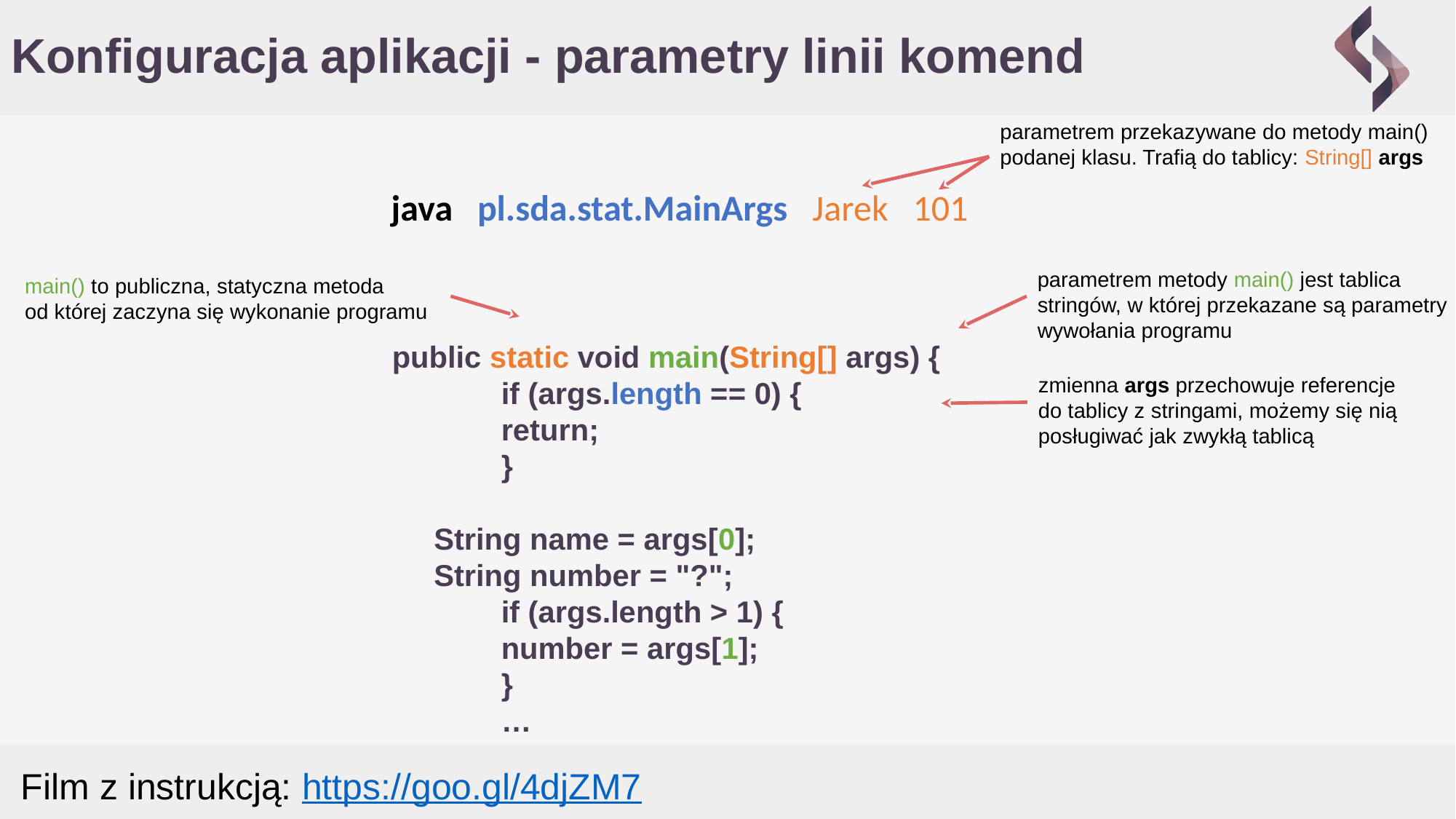

# Konfiguracja aplikacji - parametry linii komend
parametrem przekazywane do metody main() podanej klasu. Trafią do tablicy: String[] args
java   pl.sda.stat.MainArgs   Jarek   101
parametrem metody main() jest tablica stringów, w której przekazane są parametry wywołania programu
main() to publiczna, statyczna metoda
od której zaczyna się wykonanie programu
public static void main(String[] args) {
    	if (args.length == 0) {
        	return;
    	}

     String name = args[0];
     String number = "?";
    	if (args.length > 1) {
        	number = args[1];
    	}
	…
zmienna args przechowuje referencje do tablicy z stringami, możemy się nią posługiwać jak zwykłą tablicą
 Film z instrukcją: https://goo.gl/4djZM7